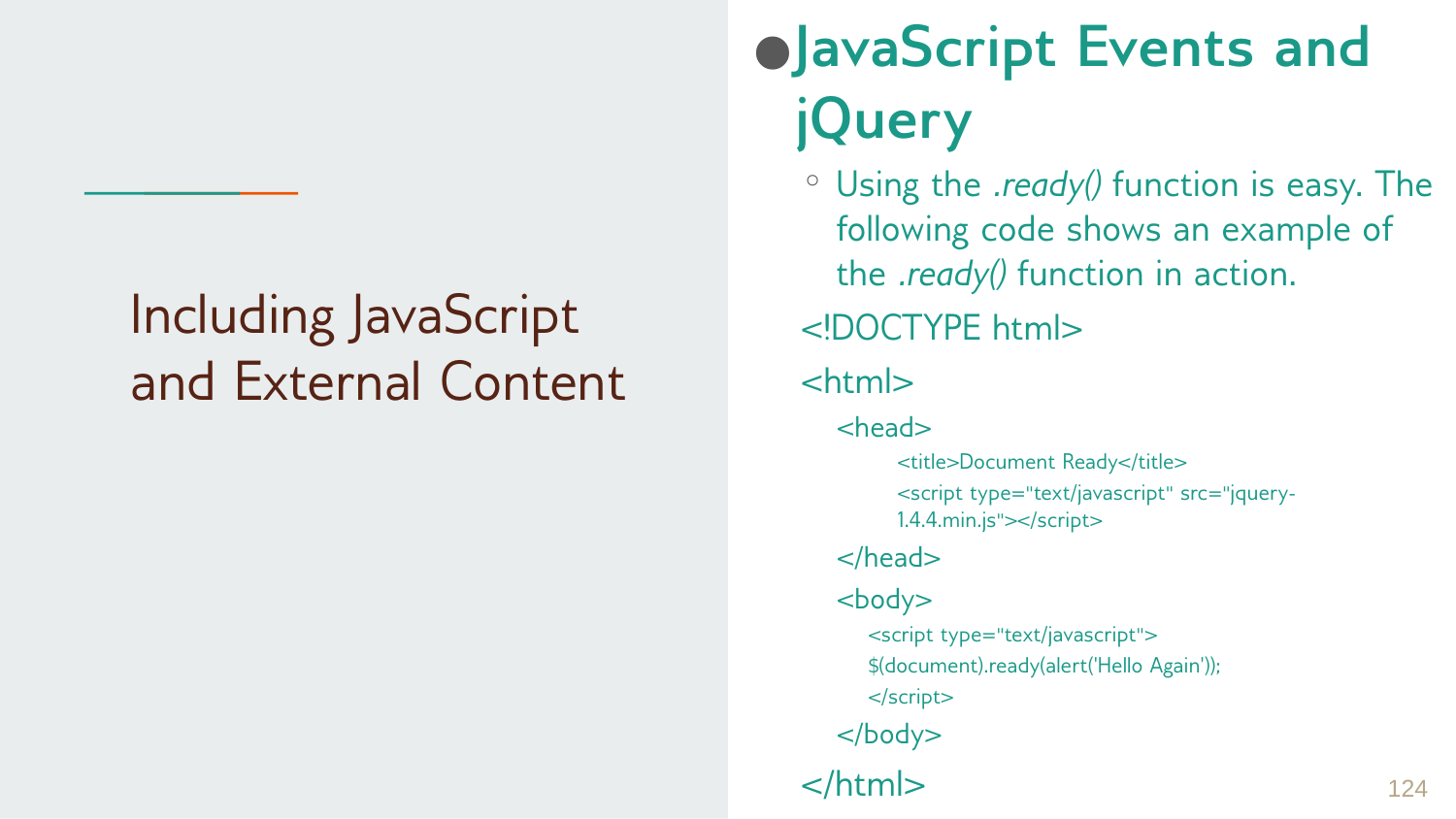

JavaScript Events and jQuery
Using the .ready() function is easy. The following code shows an example of the .ready() function in action.
<!DOCTYPE html>
<html>
<head>
<title>Document Ready</title>
<script type="text/javascript" src="jquery-1.4.4.min.js"></script>
</head>
<body>
<script type="text/javascript">
$(document).ready(alert('Hello Again'));
</script>
</body>
</html>
# Including JavaScript and External Content

 124